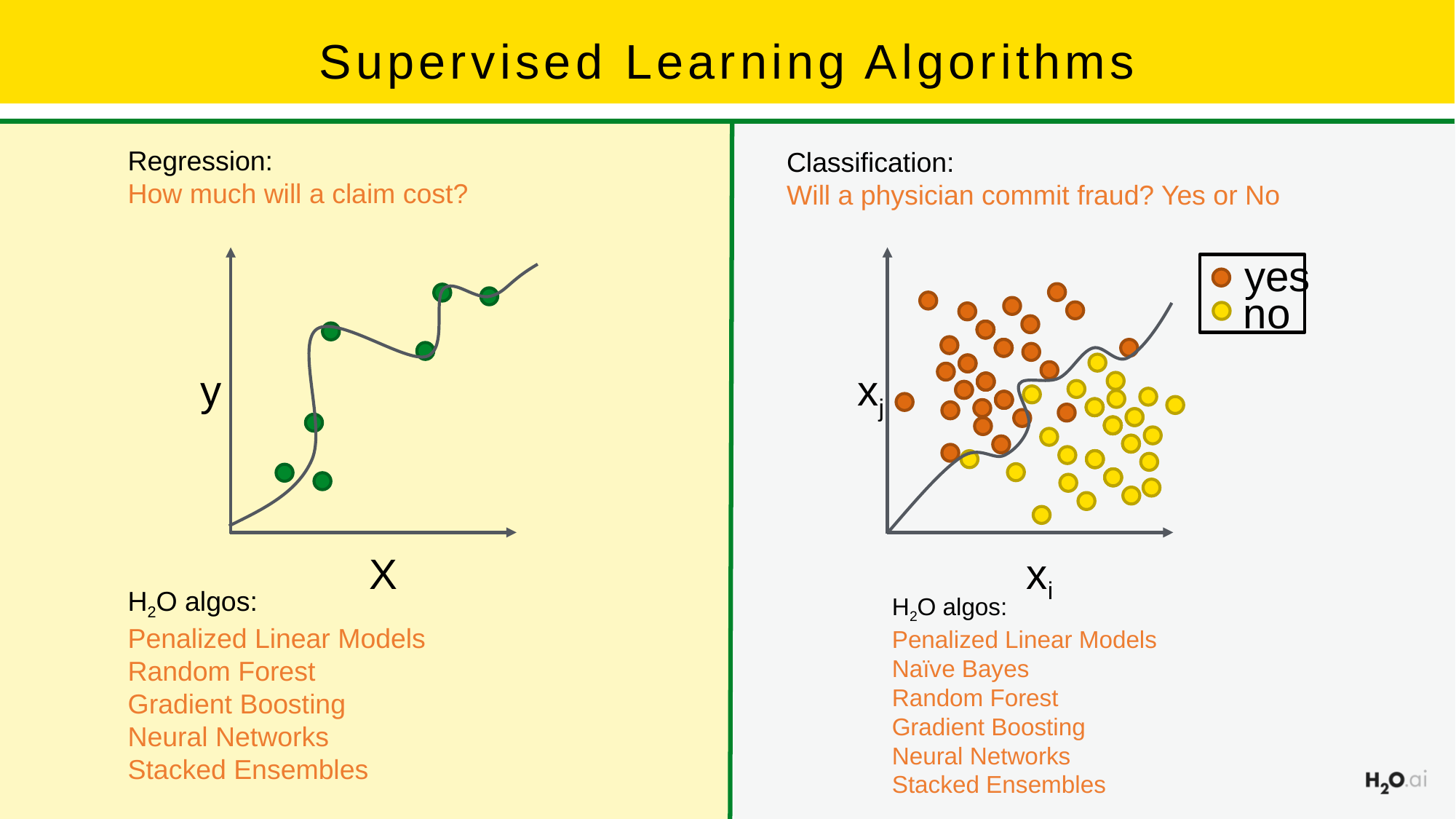

# Supervised Learning Algorithms

Regression:
How much will a claim cost?
Classification:
Will a physician commit fraud? Yes or No
yes

xj
xi

no

y
X
H2O algos:
Penalized Linear Models
Random Forest
Gradient Boosting
Neural Networks
Stacked Ensembles
H2O algos:
Penalized Linear Models
Naïve Bayes
Random Forest
Gradient Boosting
Neural Networks
Stacked Ensembles